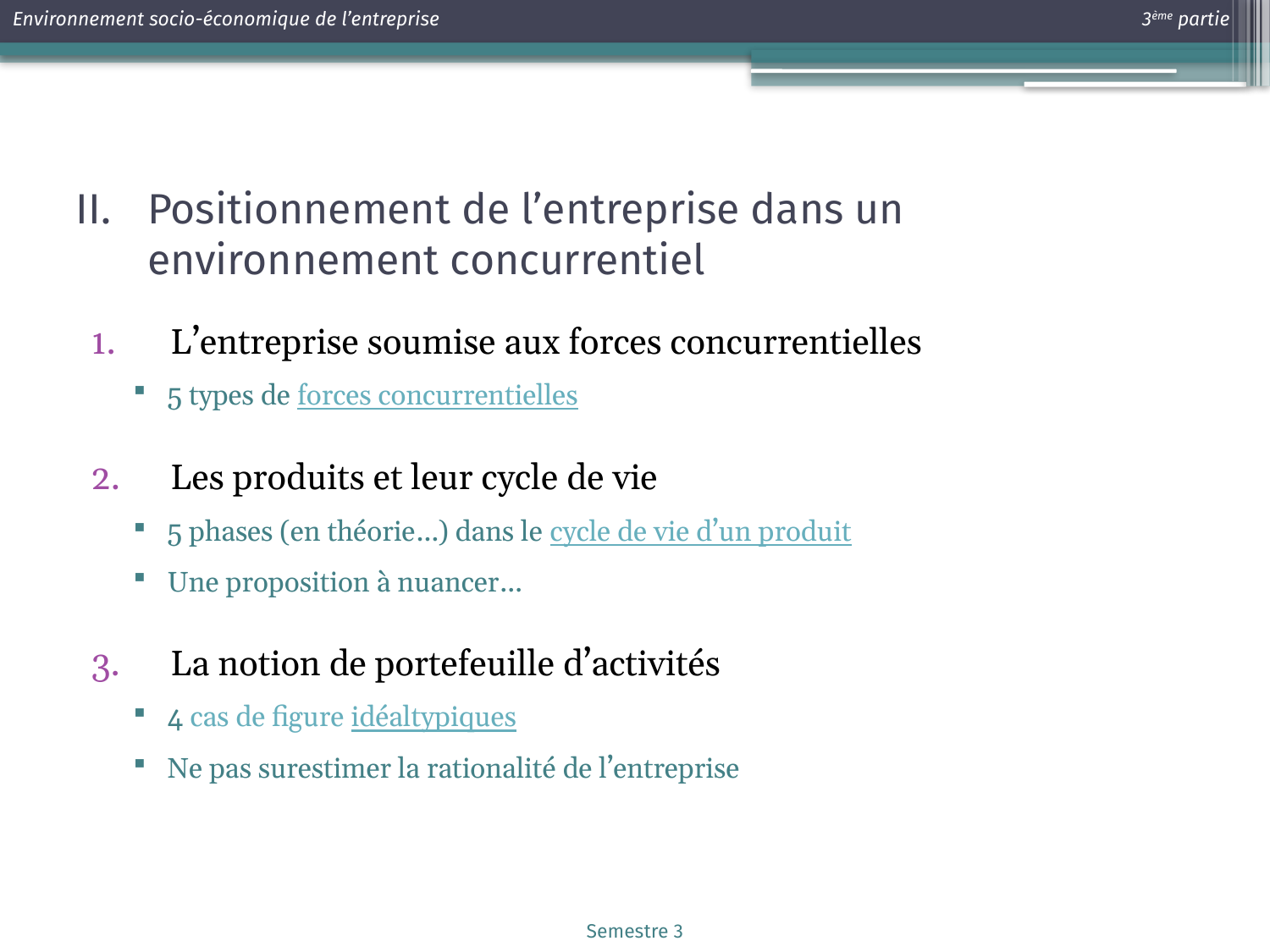

# Positionnement de l’entreprise dans un environnement concurrentiel
L’entreprise soumise aux forces concurrentielles
5 types de forces concurrentielles
Les produits et leur cycle de vie
5 phases (en théorie…) dans le cycle de vie d’un produit
Une proposition à nuancer…
La notion de portefeuille d’activités
4 cas de figure idéaltypiques
Ne pas surestimer la rationalité de l’entreprise